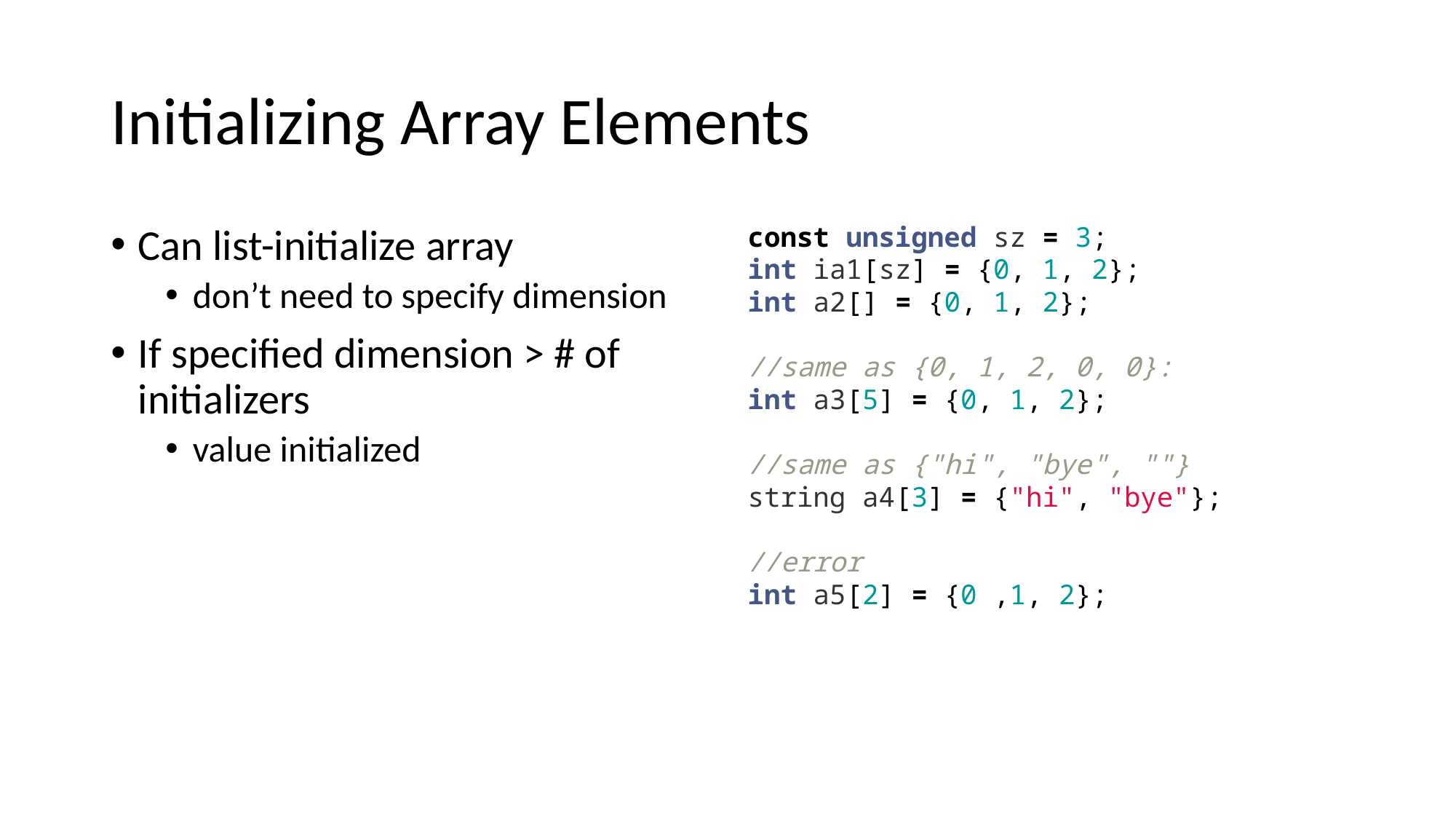

# Initializing Array Elements
Can list-initialize array
don’t need to specify dimension
If specified dimension > # of initializers
value initialized
const unsigned sz = 3;
int ia1[sz] = {0, 1, 2};
int a2[] = {0, 1, 2};

//same as {0, 1, 2, 0, 0}:
int a3[5] = {0, 1, 2};

//same as {"hi", "bye", ""}
string a4[3] = {"hi", "bye"};

//error
int a5[2] = {0 ,1, 2};